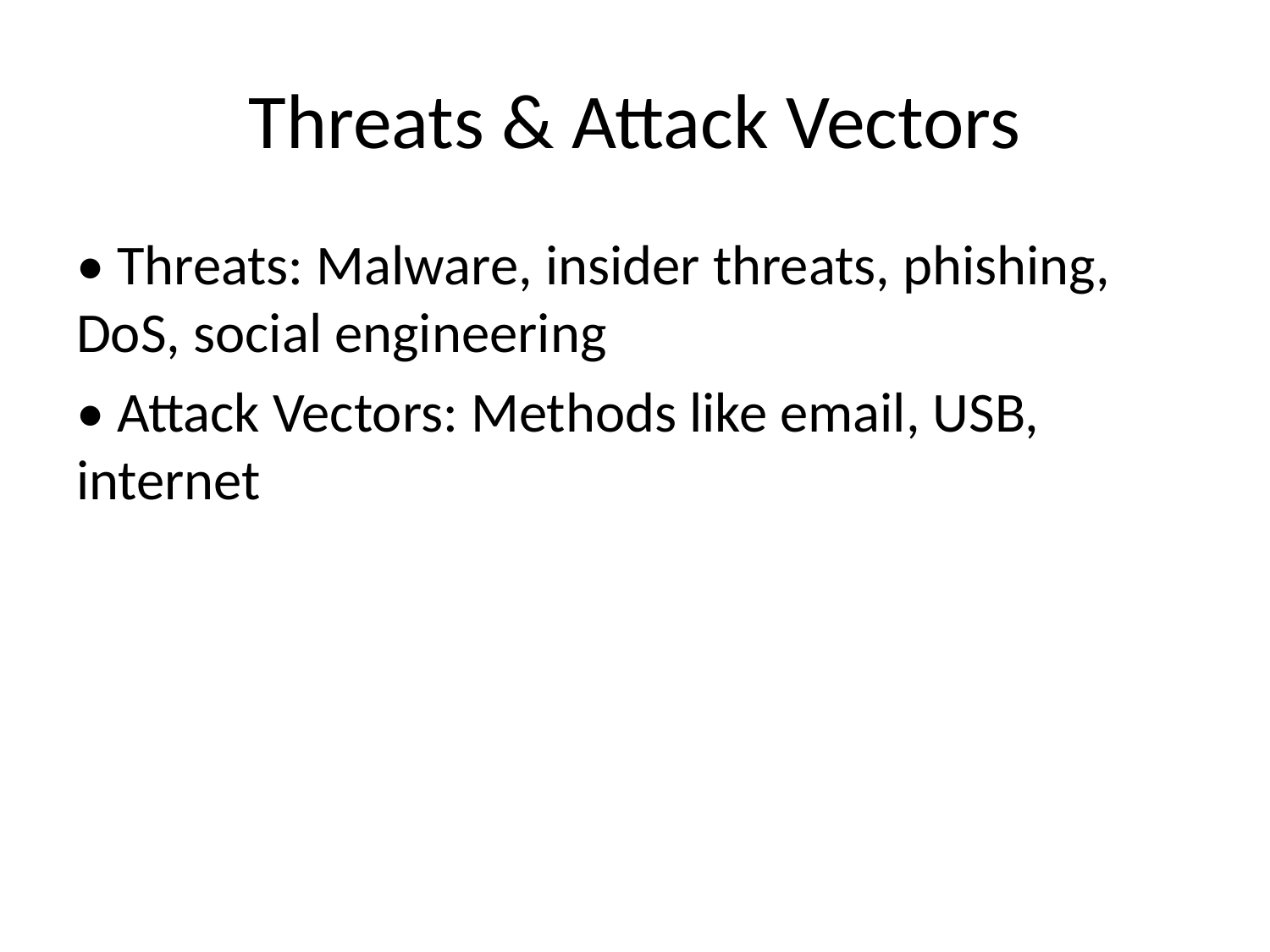

# Threats & Attack Vectors
• Threats: Malware, insider threats, phishing, DoS, social engineering
• Attack Vectors: Methods like email, USB, internet